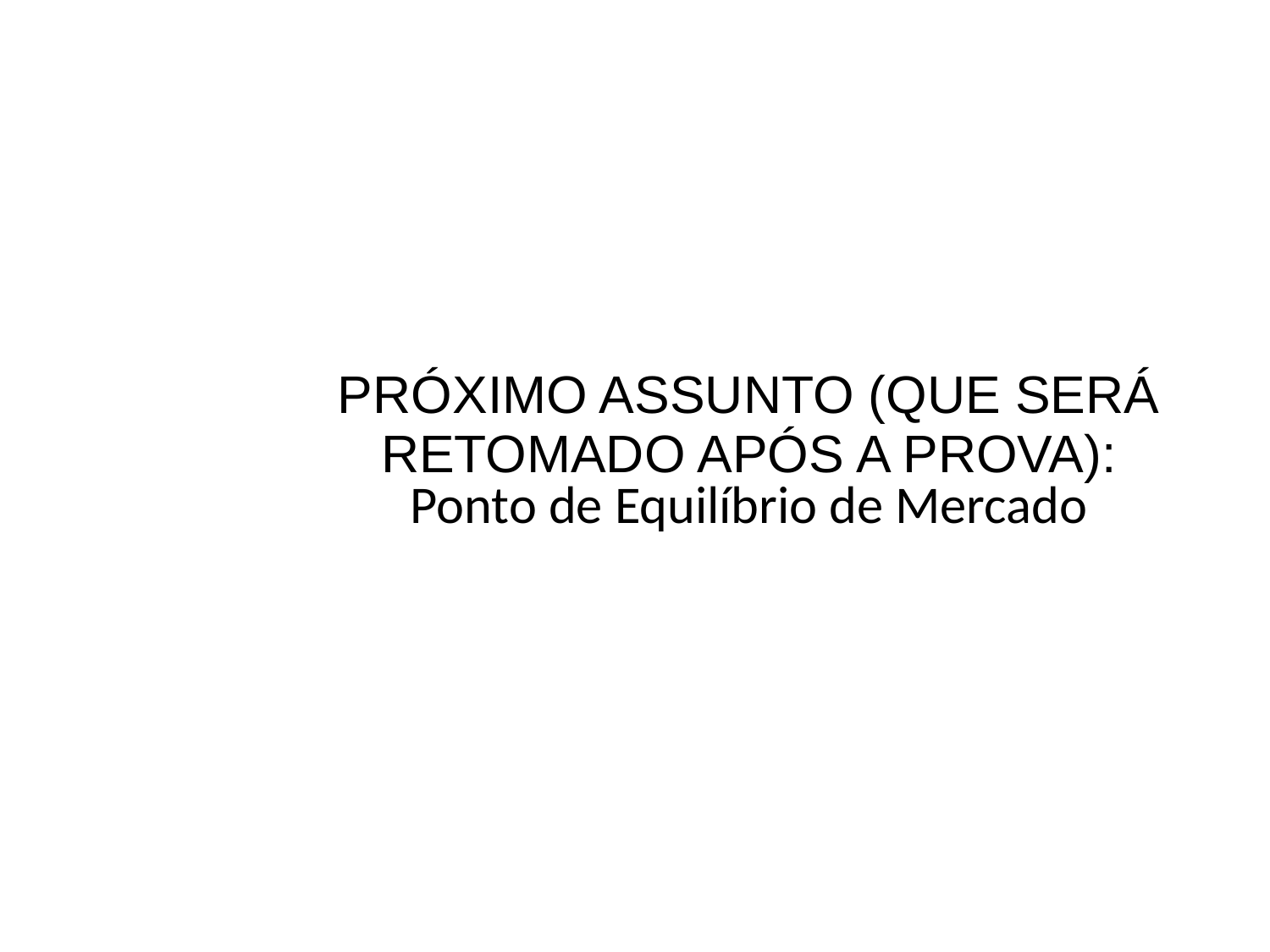

PRÓXIMO ASSUNTO (QUE SERÁ RETOMADO APÓS A PROVA): Ponto de Equilíbrio de Mercado